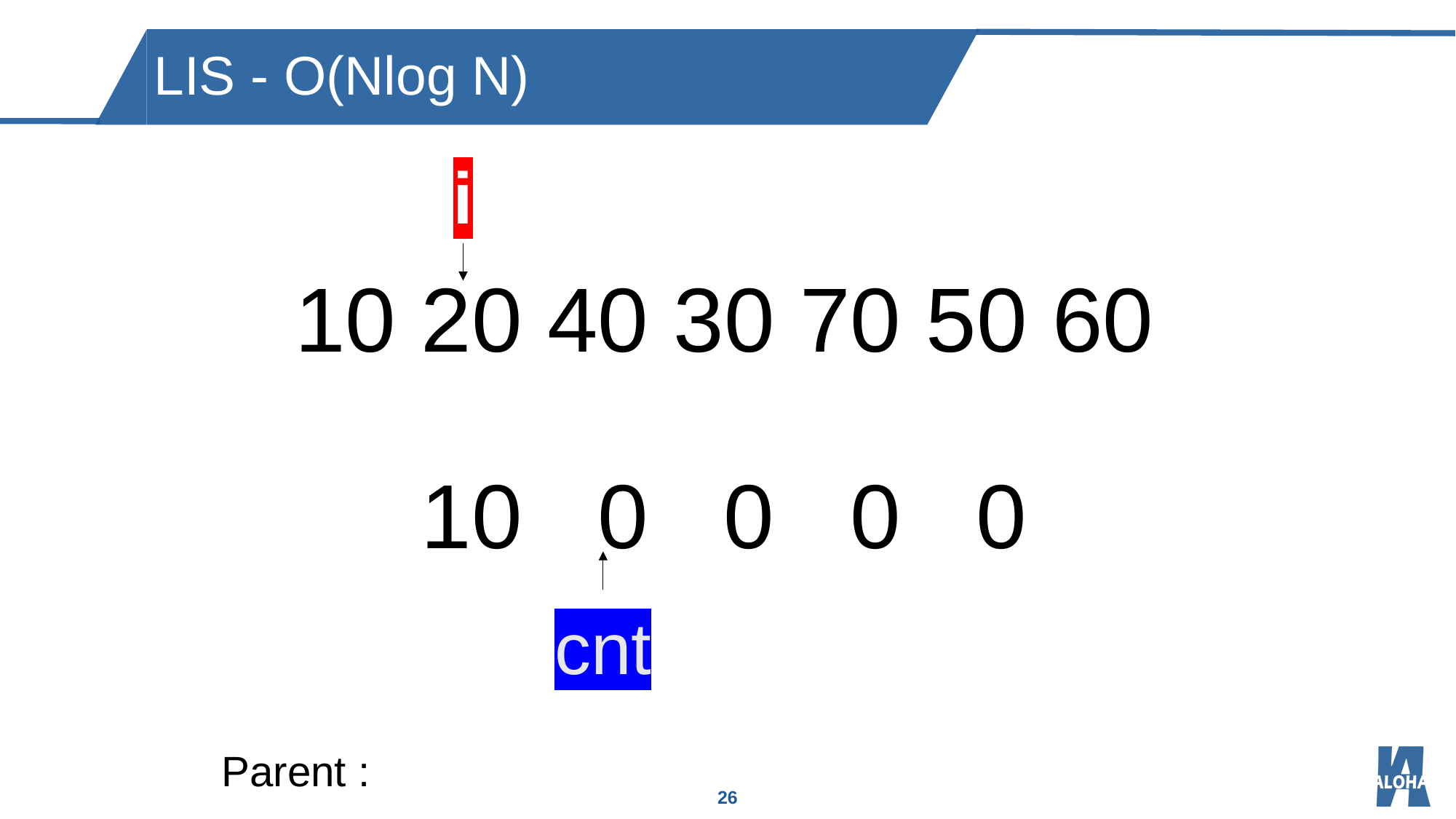

LIS - O(Nlog N)
i
10 20 40 30 70 50 60

10   0   0   0   0
cnt

Parent :
26